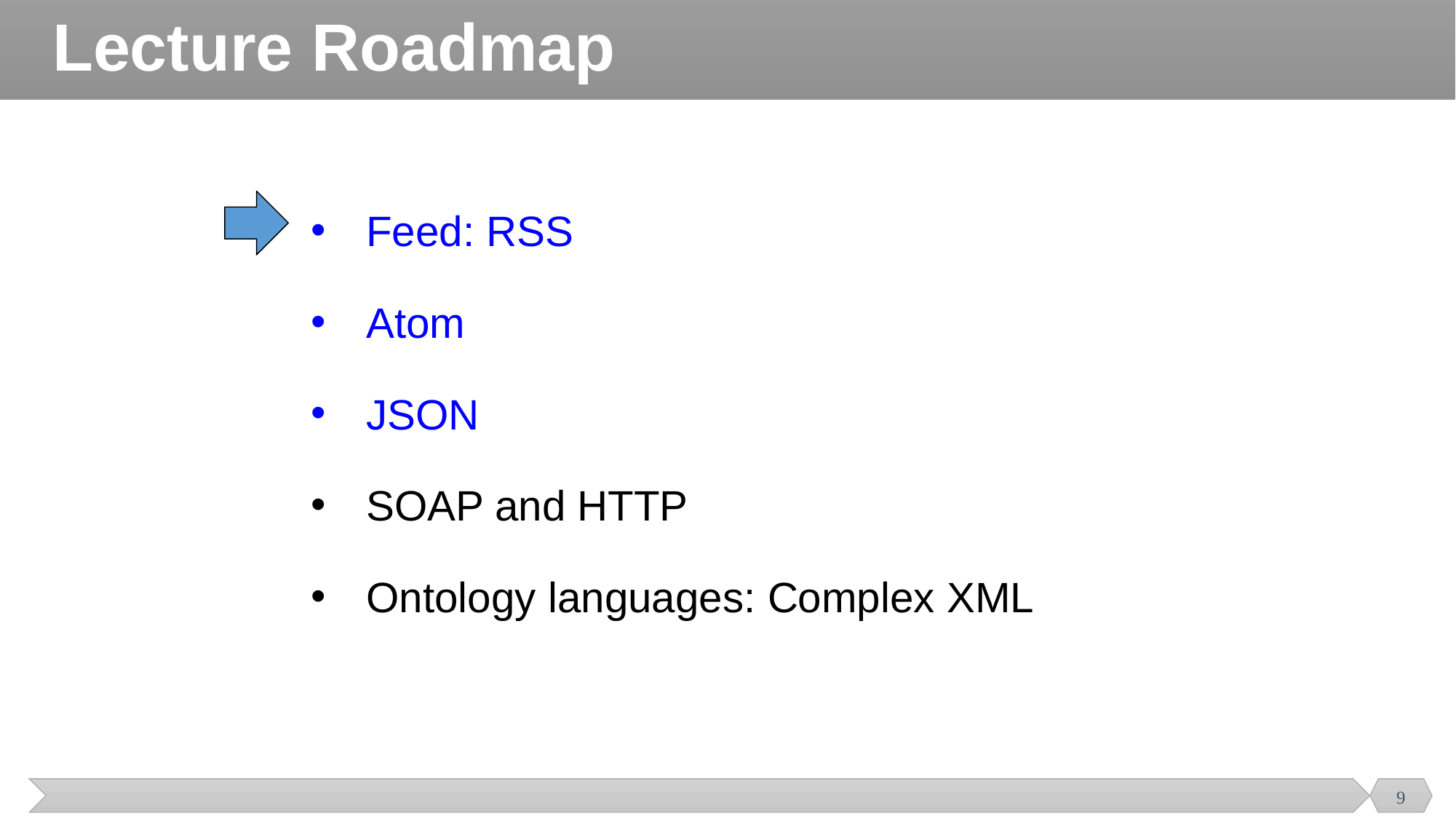

# Lecture Roadmap
Feed: RSS
Atom
JSON
SOAP and HTTP
Ontology languages: Complex XML

9